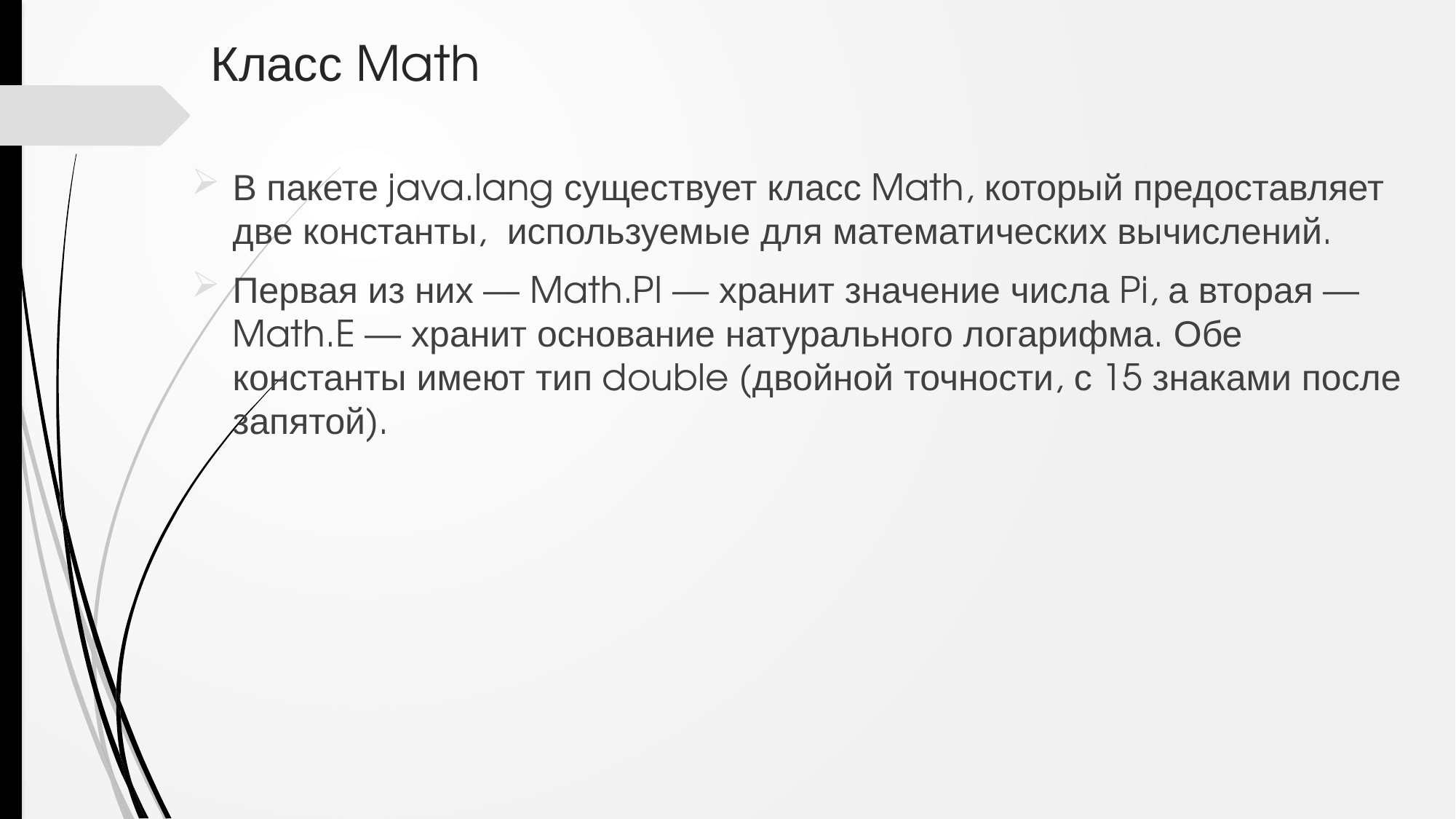

# Класс Math
В пакете java.lang существует класс Math, который предоставляет две константы,  используемые для математических вычислений.
Первая из них — Math.PI — хранит значение числа Pi, а вторая — Math.E — хранит основание натурального логарифма. Обе константы имеют тип double (двойной точности, с 15 знаками после запятой).